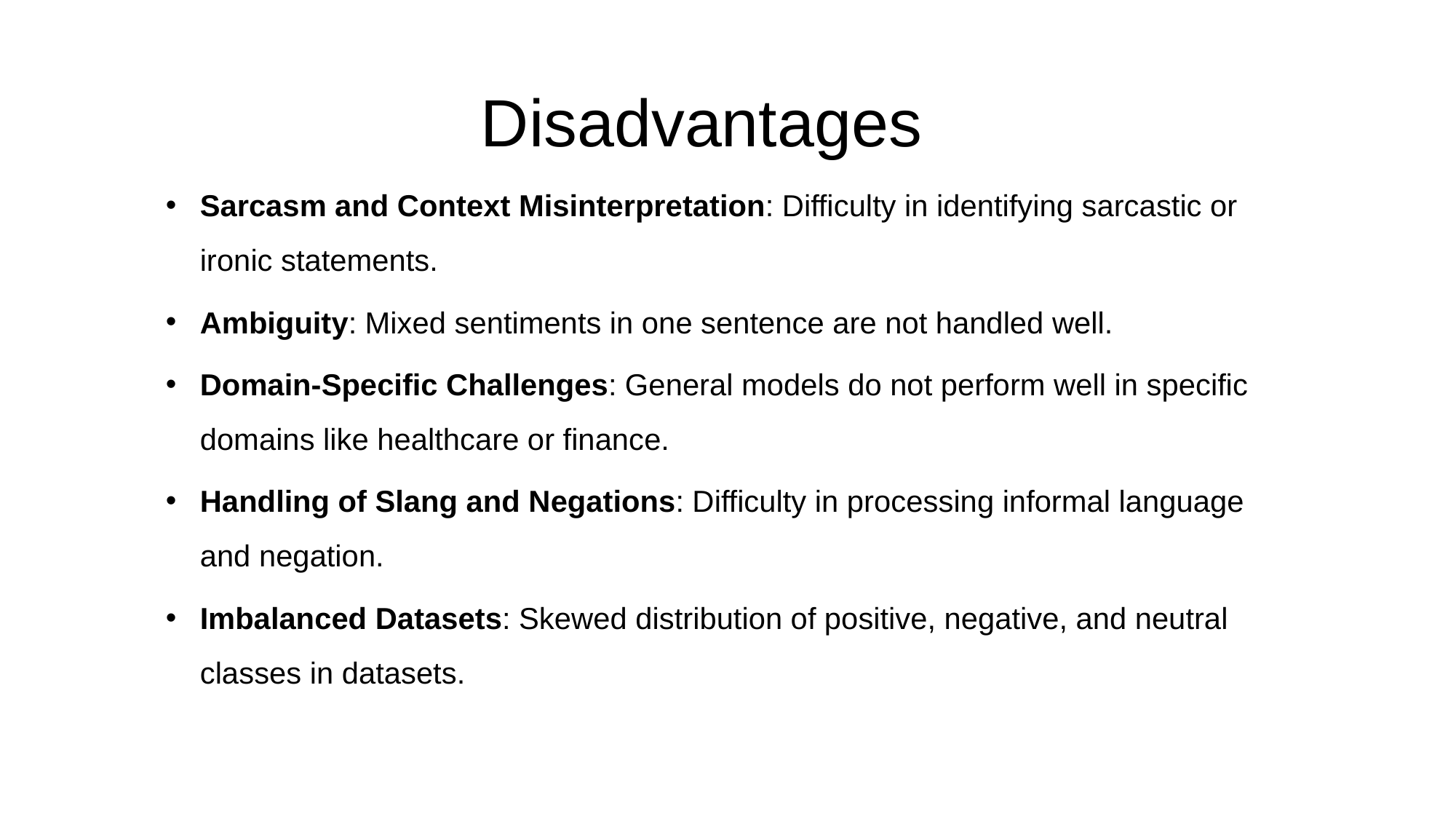

# Disadvantages

Sarcasm and Context Misinterpretation: Difficulty in identifying sarcastic or ironic statements.
Ambiguity: Mixed sentiments in one sentence are not handled well.
Domain-Specific Challenges: General models do not perform well in specific domains like healthcare or finance.
Handling of Slang and Negations: Difficulty in processing informal language and negation.
Imbalanced Datasets: Skewed distribution of positive, negative, and neutral classes in datasets.